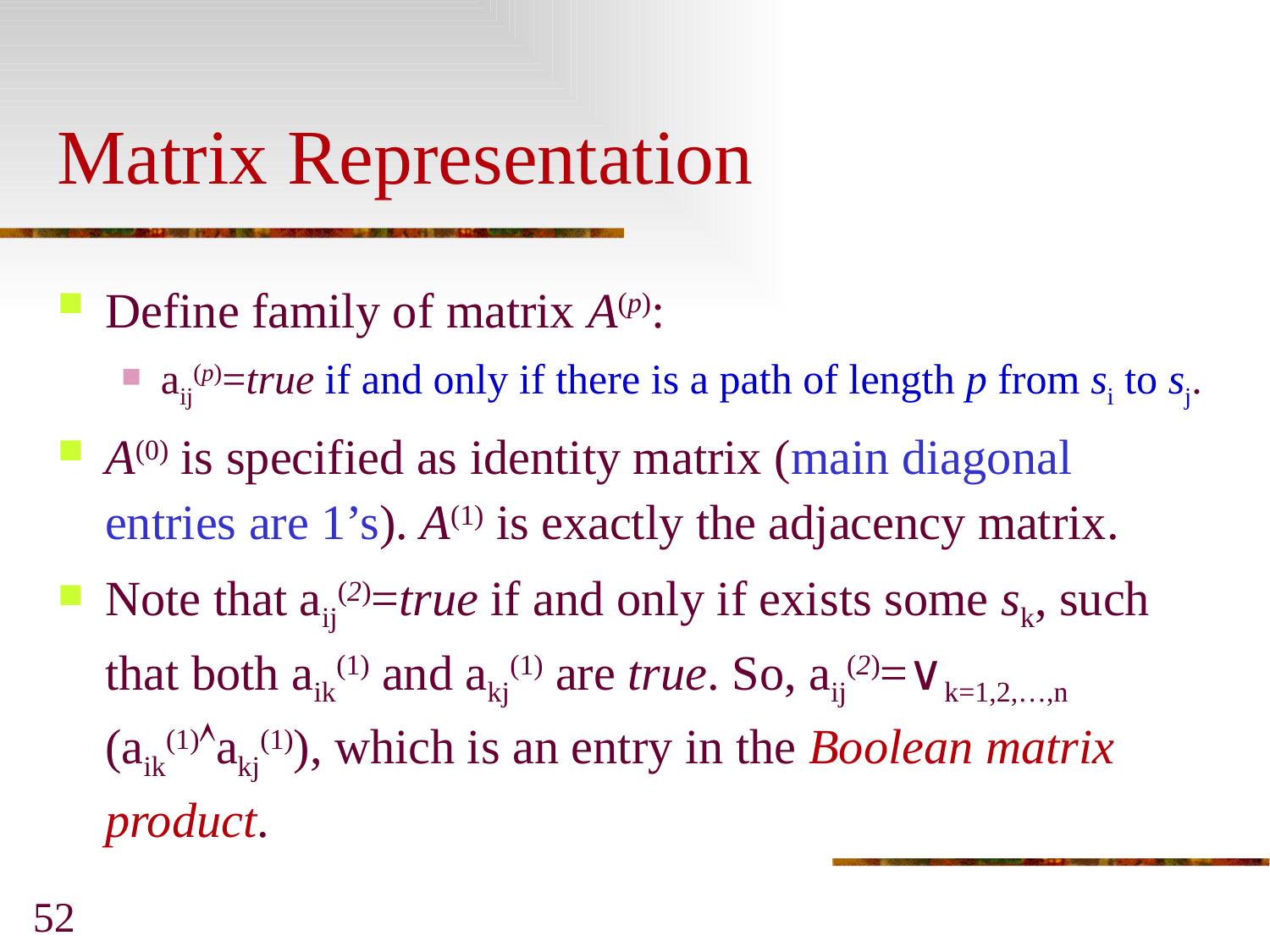

# Matrix Representation
Define family of matrix A(p):
aij(p)=true if and only if there is a path of length p from si to sj.
A(0) is specified as identity matrix (main diagonal entries are 1’s). A(1) is exactly the adjacency matrix.
Note that aij(2)=true if and only if exists some sk, such that both aik(1) and akj(1) are true. So, aij(2)=∨k=1,2,…,n (aik(1)∧akj(1)), which is an entry in the Boolean matrix product.
52